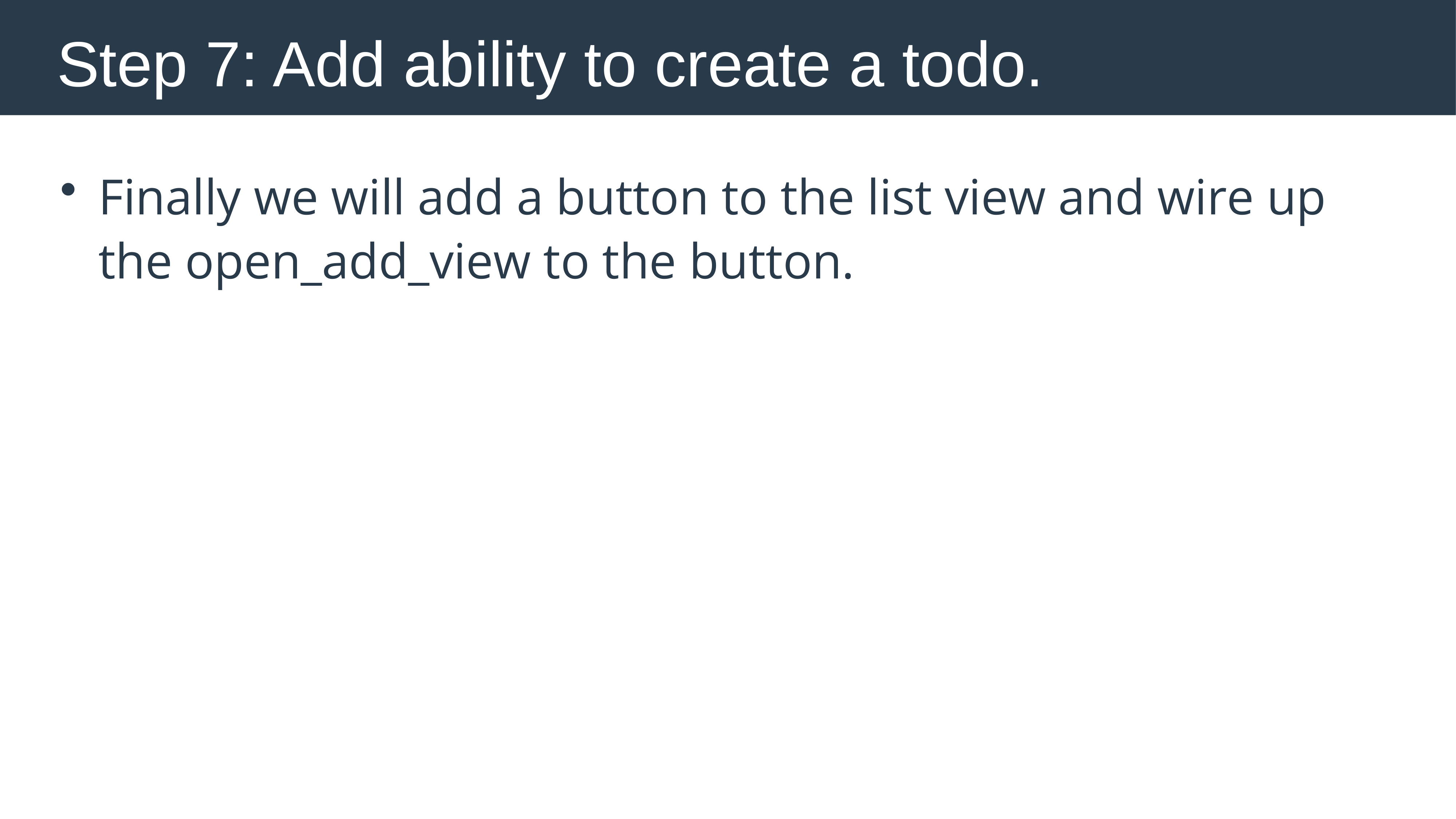

# Step 7: Add ability to create a todo.
Finally we will add a button to the list view and wire up the open_add_view to the button.